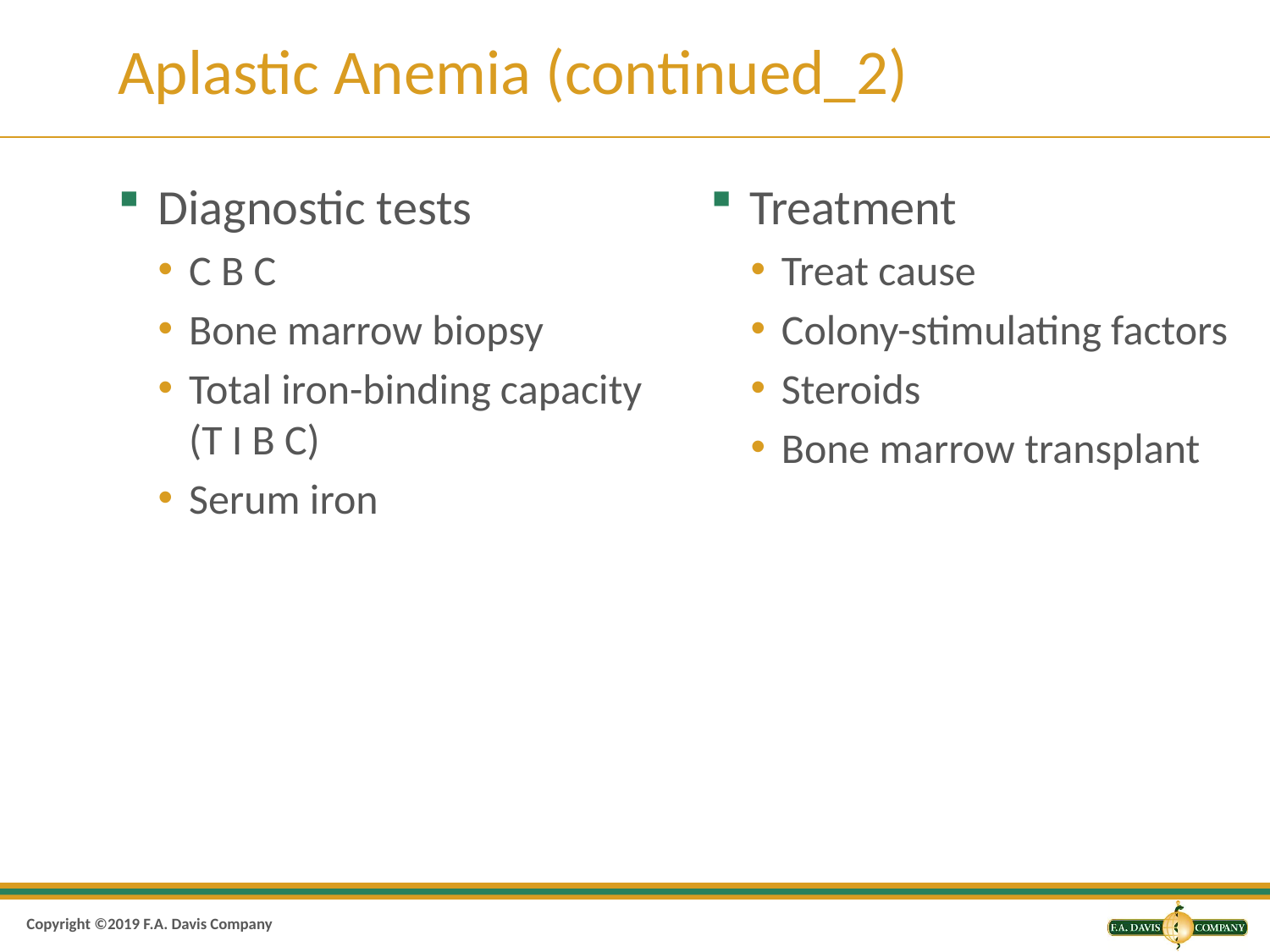

# Aplastic Anemia (continued_2)
Diagnostic tests
C B C
Bone marrow biopsy
Total iron-binding capacity (T I B C)
Serum iron
Treatment
Treat cause
Colony-stimulating factors
Steroids
Bone marrow transplant